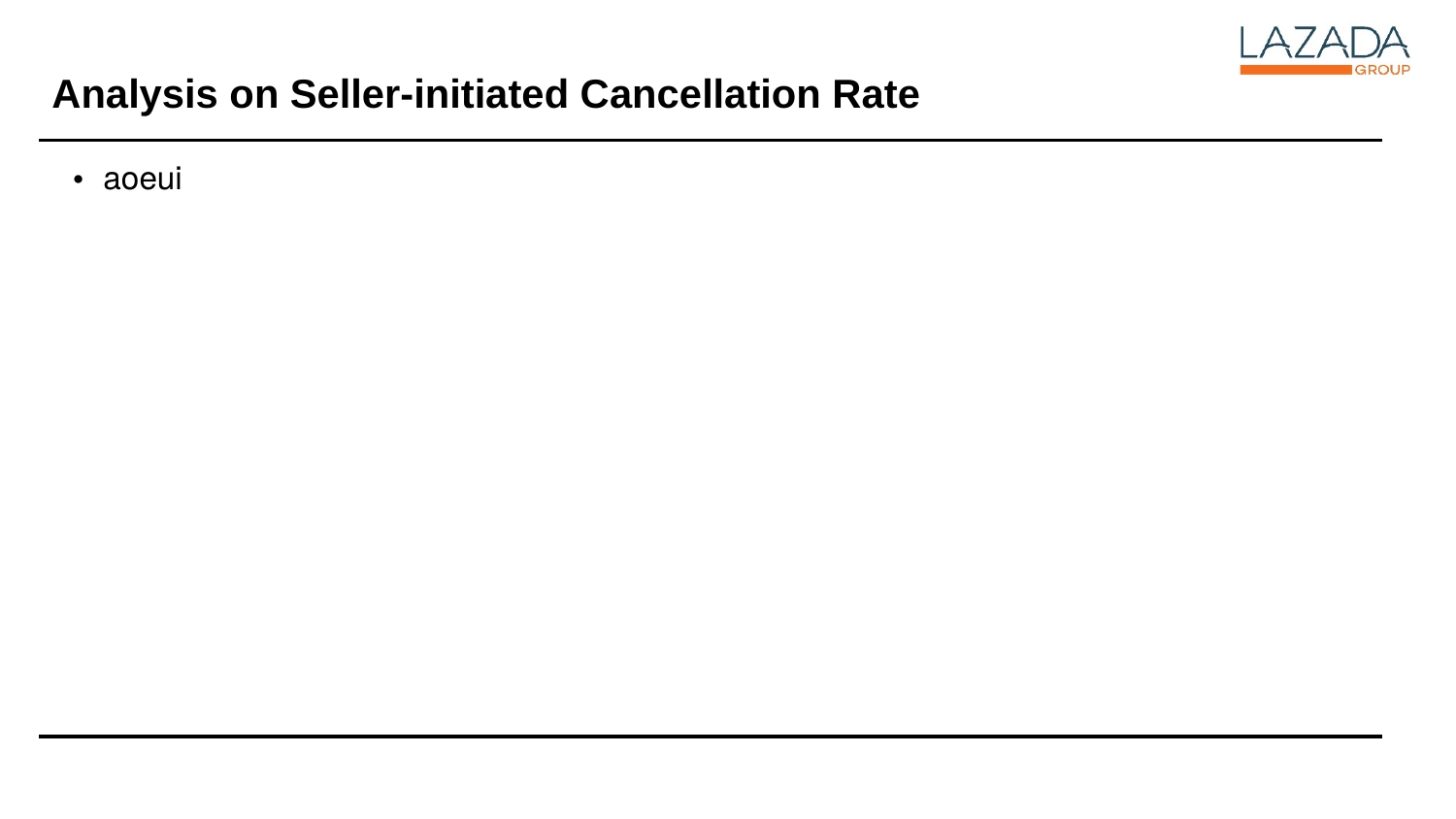

# Analysis on Seller-initiated Cancellation Rate
aoeui